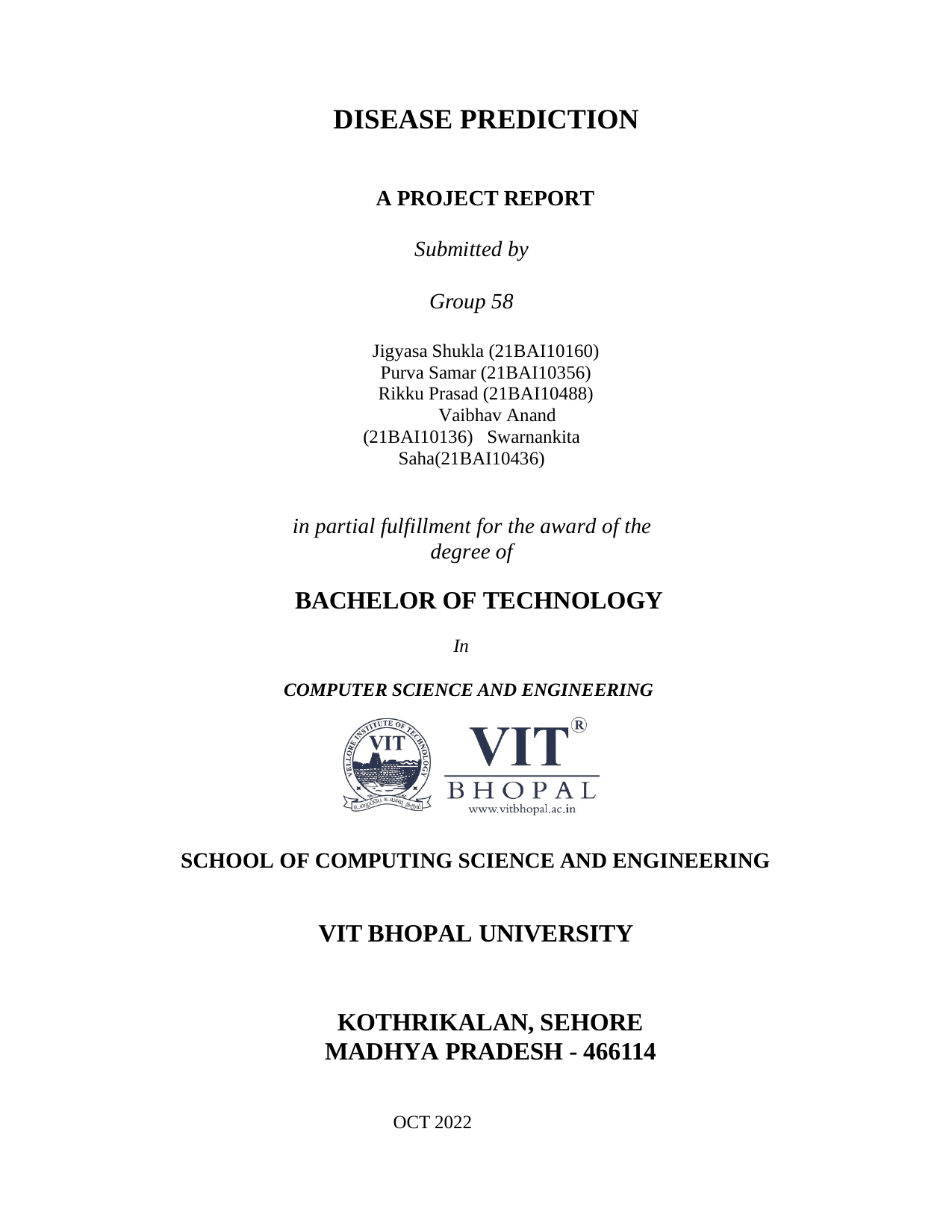

DISEASE PREDICTION

A PROJECT REPORT

Submitted by

Group 58

Jigyasa Shukla (21BAI10160)
Purva Samar (21BAI10356)
      Rikku Prasad (21BAI10488)            Vaibhav Anand (21BAI10136)   Swarnankita Saha(21BAI10436)

in partial fulfillment for the award of the degree of

BACHELOR OF TECHNOLOGY
In

COMPUTER SCIENCE AND ENGINEERING

SCHOOL OF COMPUTING SCIENCE AND ENGINEERING

VIT BHOPAL UNIVERSITY

KOTHRIKALAN, SEHORE MADHYA PRADESH - 466114

OCT 2022
1